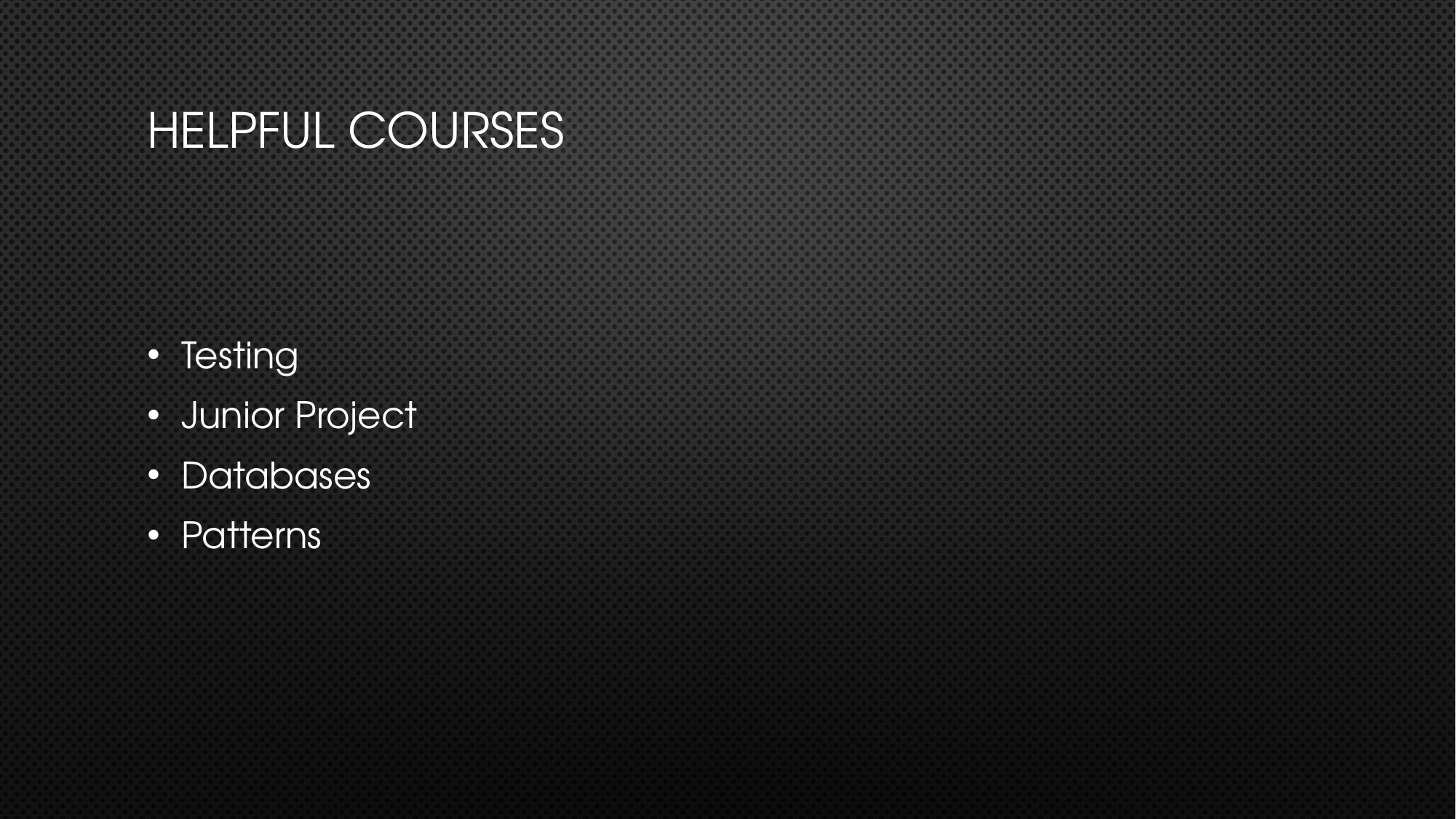

# HELPFUL courses
Testing
Junior Project
Databases
Patterns